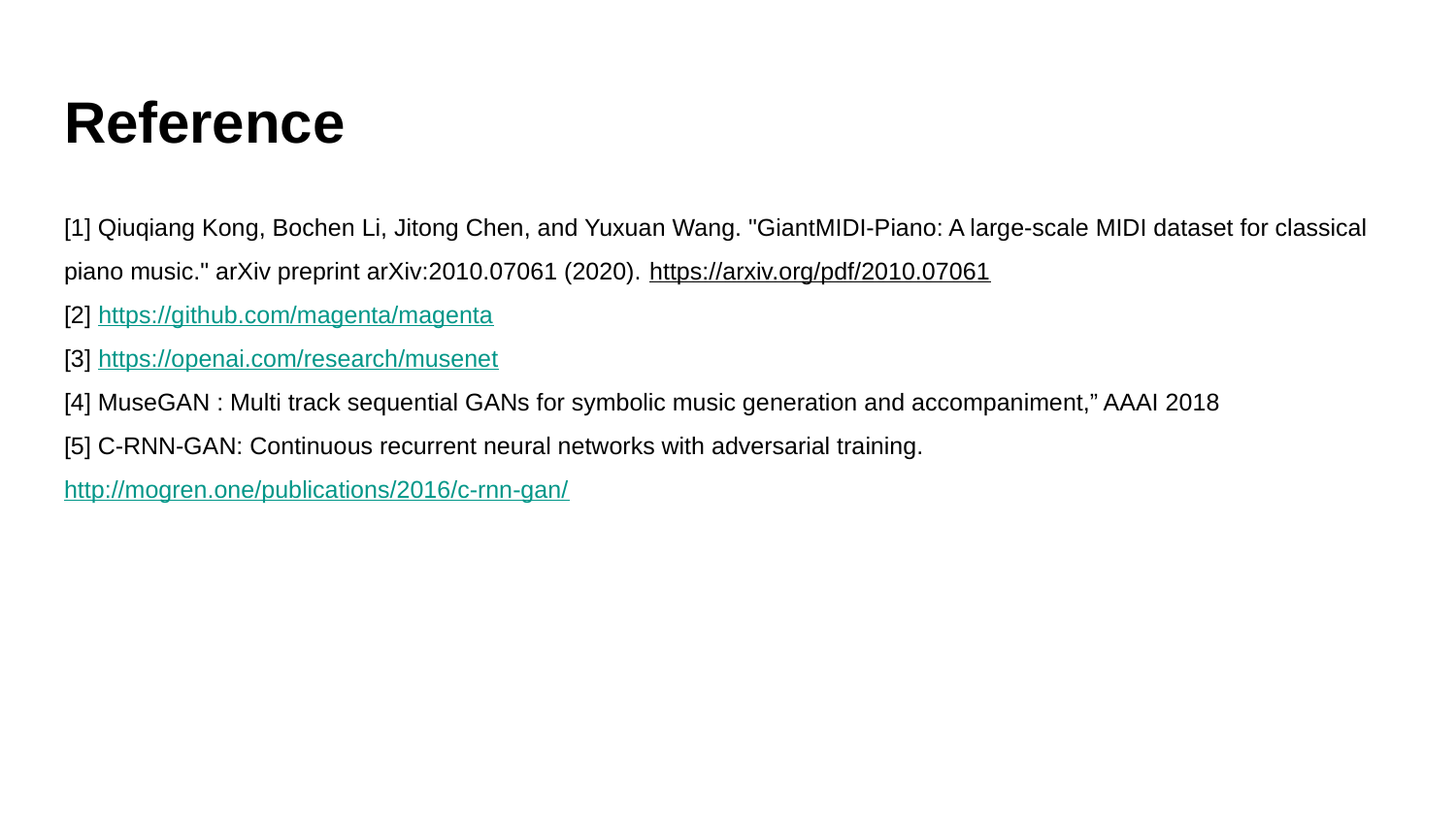

# Reference
[1] Qiuqiang Kong, Bochen Li, Jitong Chen, and Yuxuan Wang. "GiantMIDI-Piano: A large-scale MIDI dataset for classical piano music." arXiv preprint arXiv:2010.07061 (2020). https://arxiv.org/pdf/2010.07061
[2] https://github.com/magenta/magenta
[3] https://openai.com/research/musenet
[4] MuseGAN : Multi track sequential GANs for symbolic music generation and accompaniment,” AAAI 2018
[5] C-RNN-GAN: Continuous recurrent neural networks with adversarial training. http://mogren.one/publications/2016/c-rnn-gan/